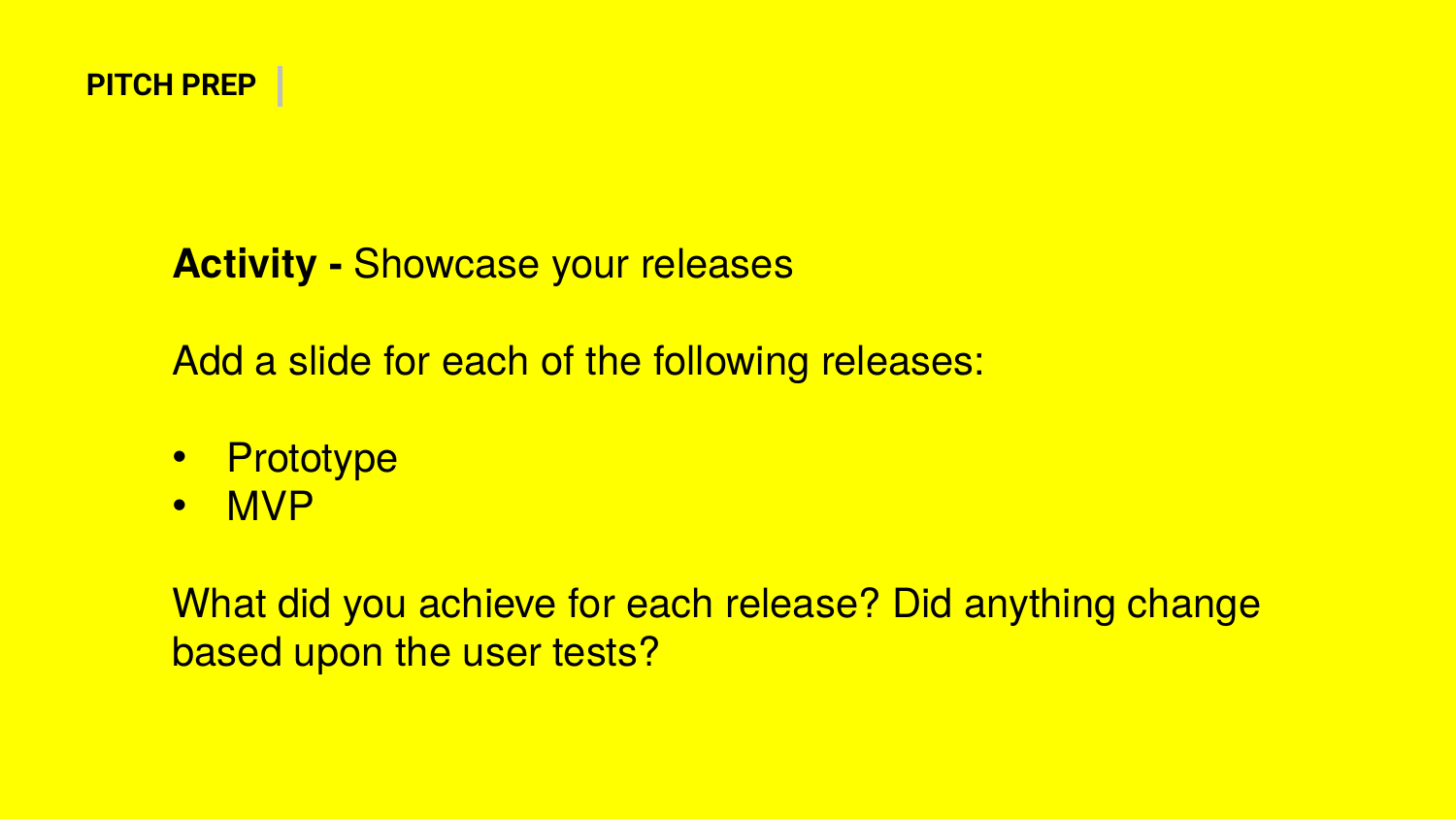

PITCH PREP

Activity - Showcase your releases

Add a slide for each of the following releases:

Prototype
MVP

What did you achieve for each release? Did anything change based upon the user tests?